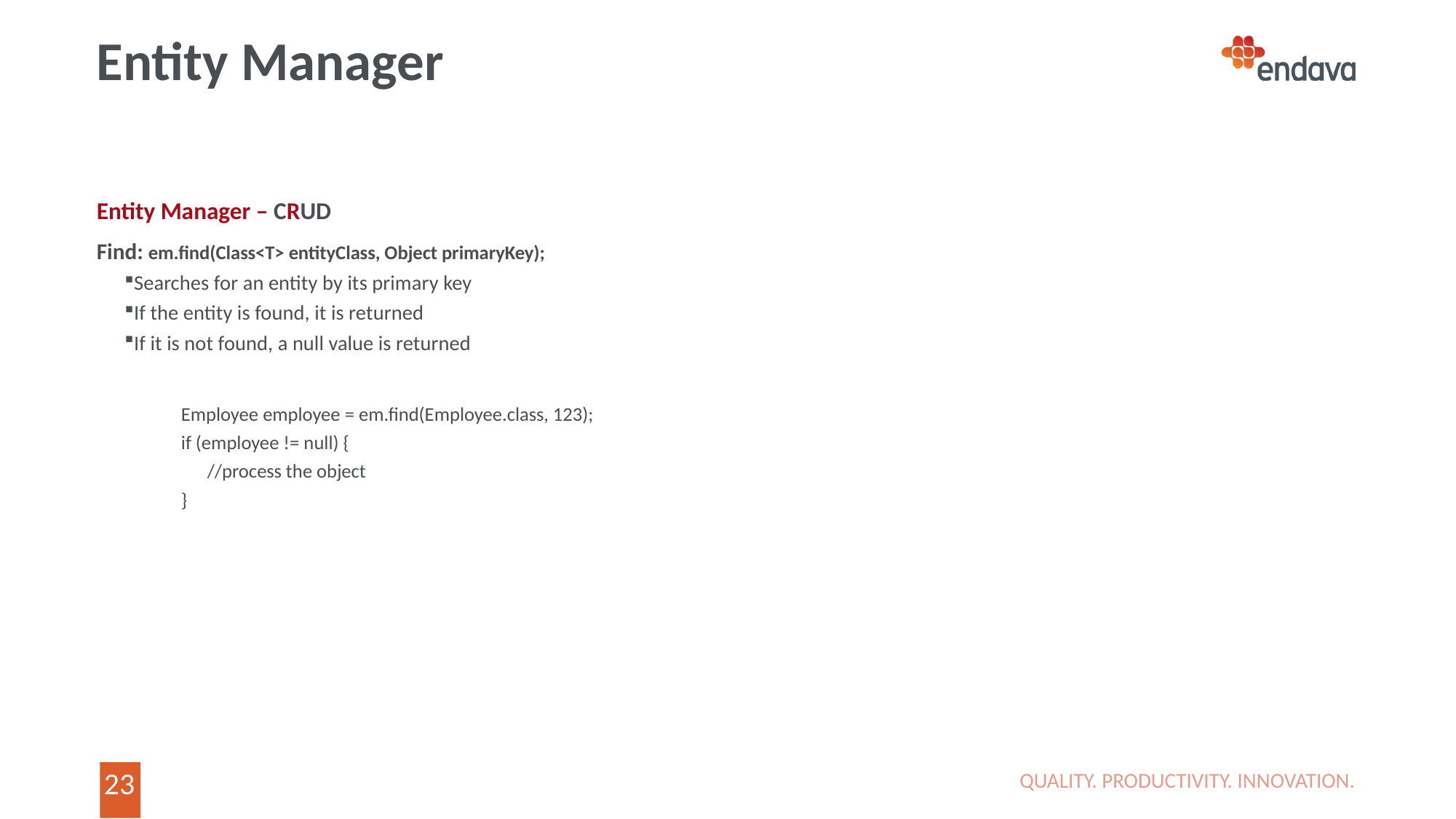

# Entity Manager
Entity Manager – CRUD
Find: em.find(Class<T> entityClass, Object primaryKey);
Searches for an entity by its primary key
If the entity is found, it is returned
If it is not found, a null value is returned

Employee employee = em.find(Employee.class, 123);
if (employee != null) {
      //process the object
}

QUALITY. PRODUCTIVITY. INNOVATION.